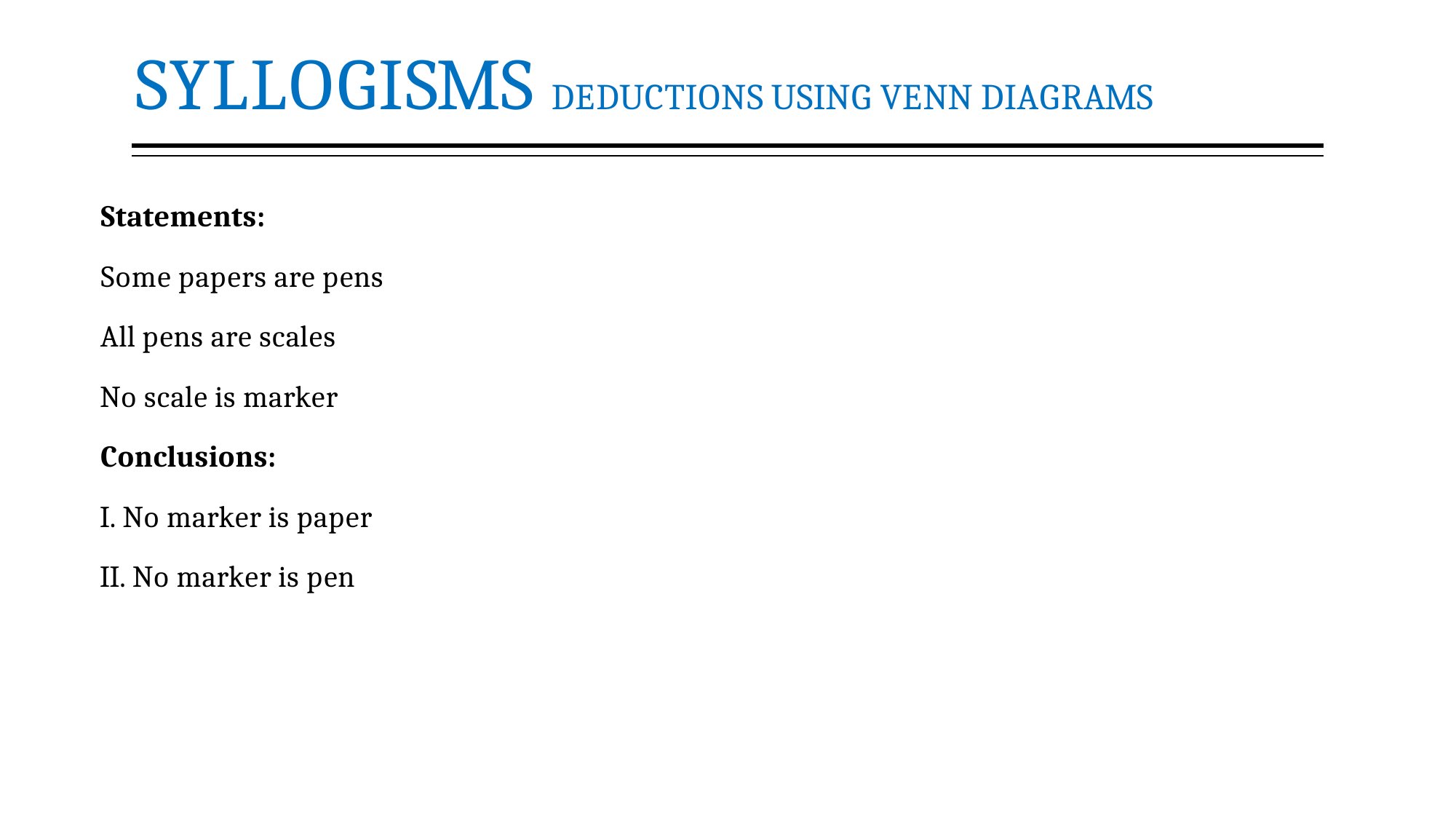

# SYLLOGISMS DEDUCTIONS USING VENN DIAGRAMS
Statements:
Some papers are pens
All pens are scales
No scale is marker
Conclusions:
I. No marker is paper
II. No marker is pen